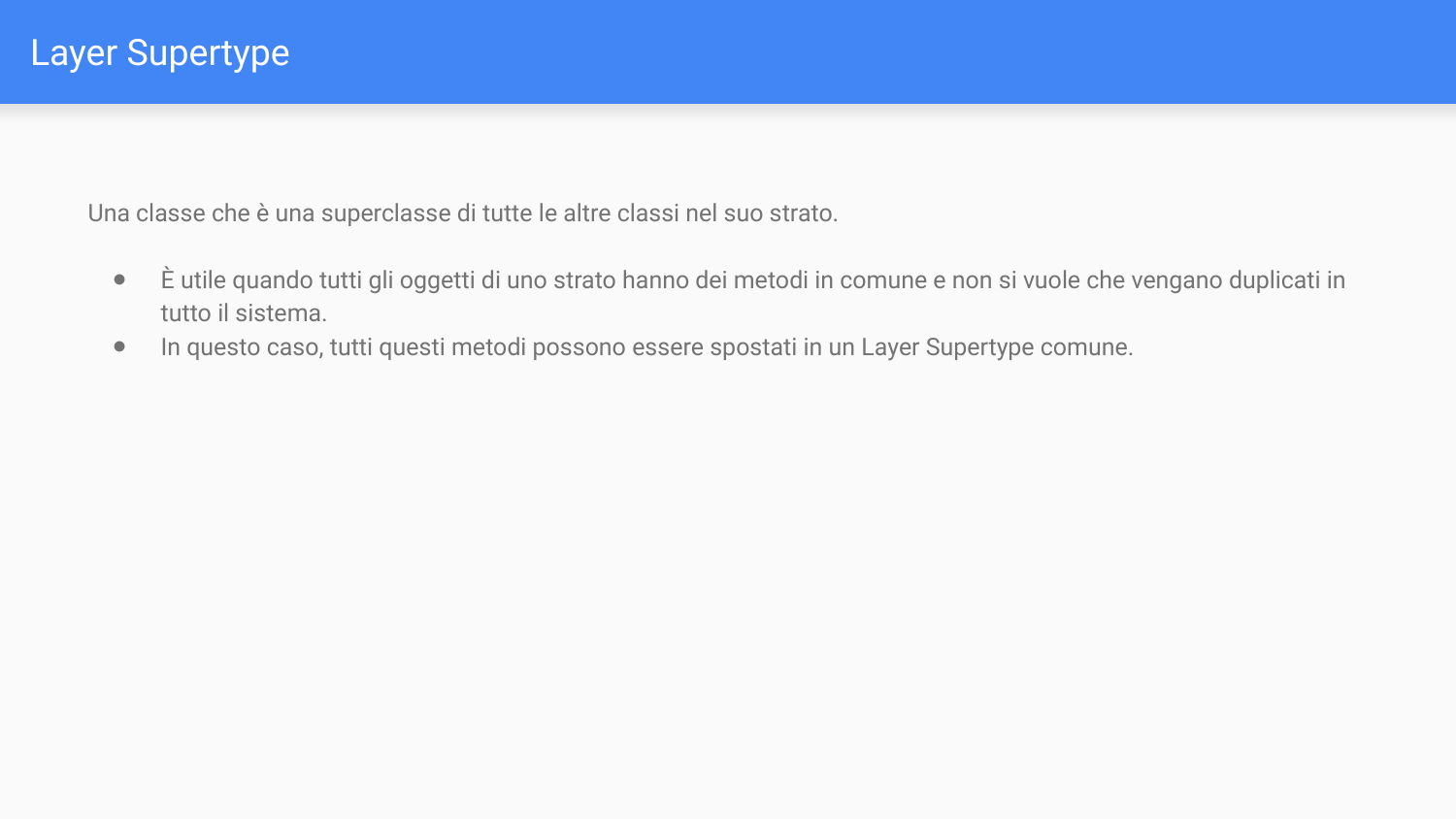

# Layer Supertype
Una classe che è una superclasse di tutte le altre classi nel suo strato.

È utile quando tutti gli oggetti di uno strato hanno dei metodi in comune e non si vuole che vengano duplicati in tutto il sistema.
In questo caso, tutti questi metodi possono essere spostati in un Layer Supertype comune.